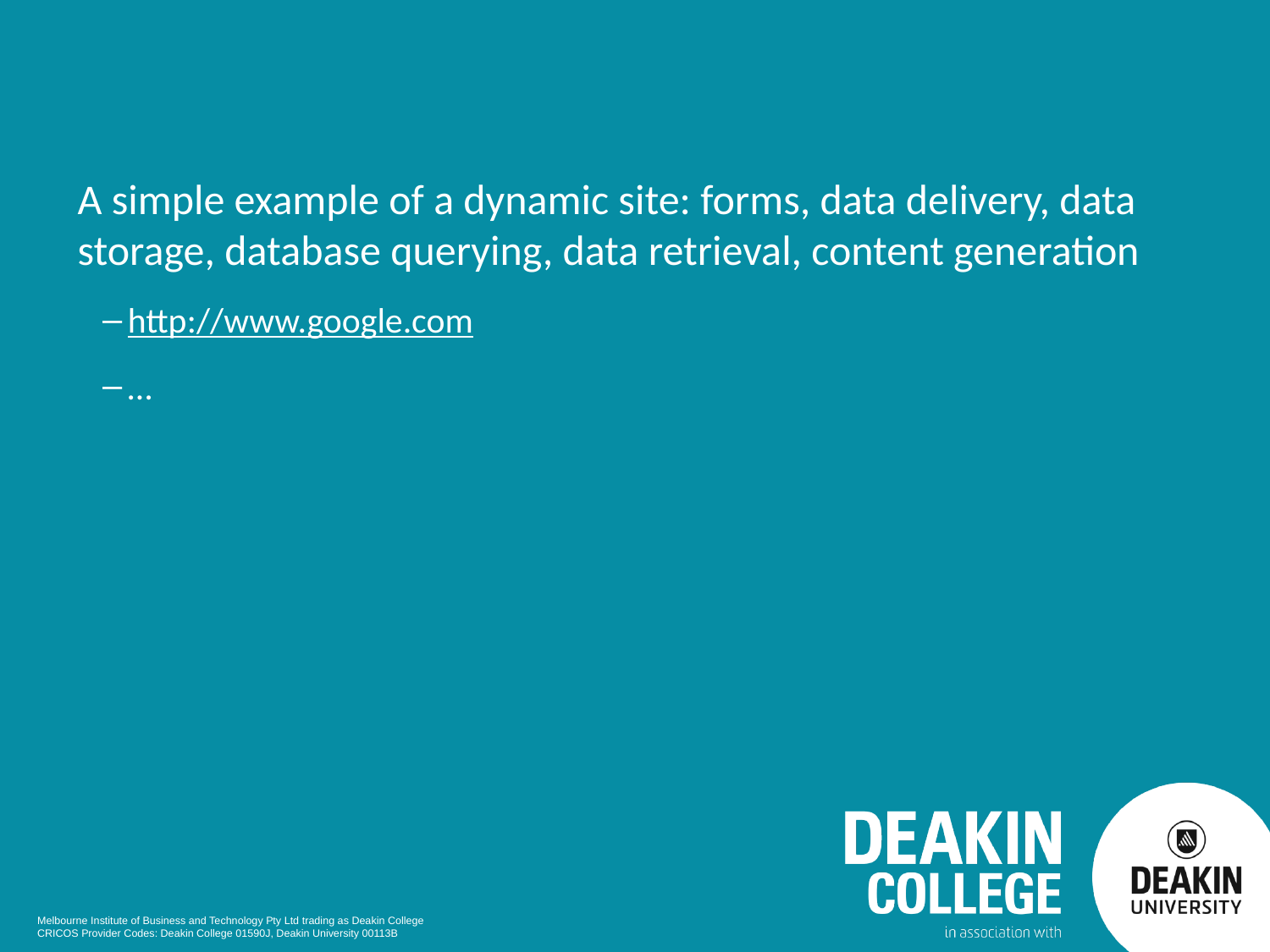

A simple example of a dynamic site: forms, data delivery, data storage, database querying, data retrieval, content generation
http://www.google.com
…